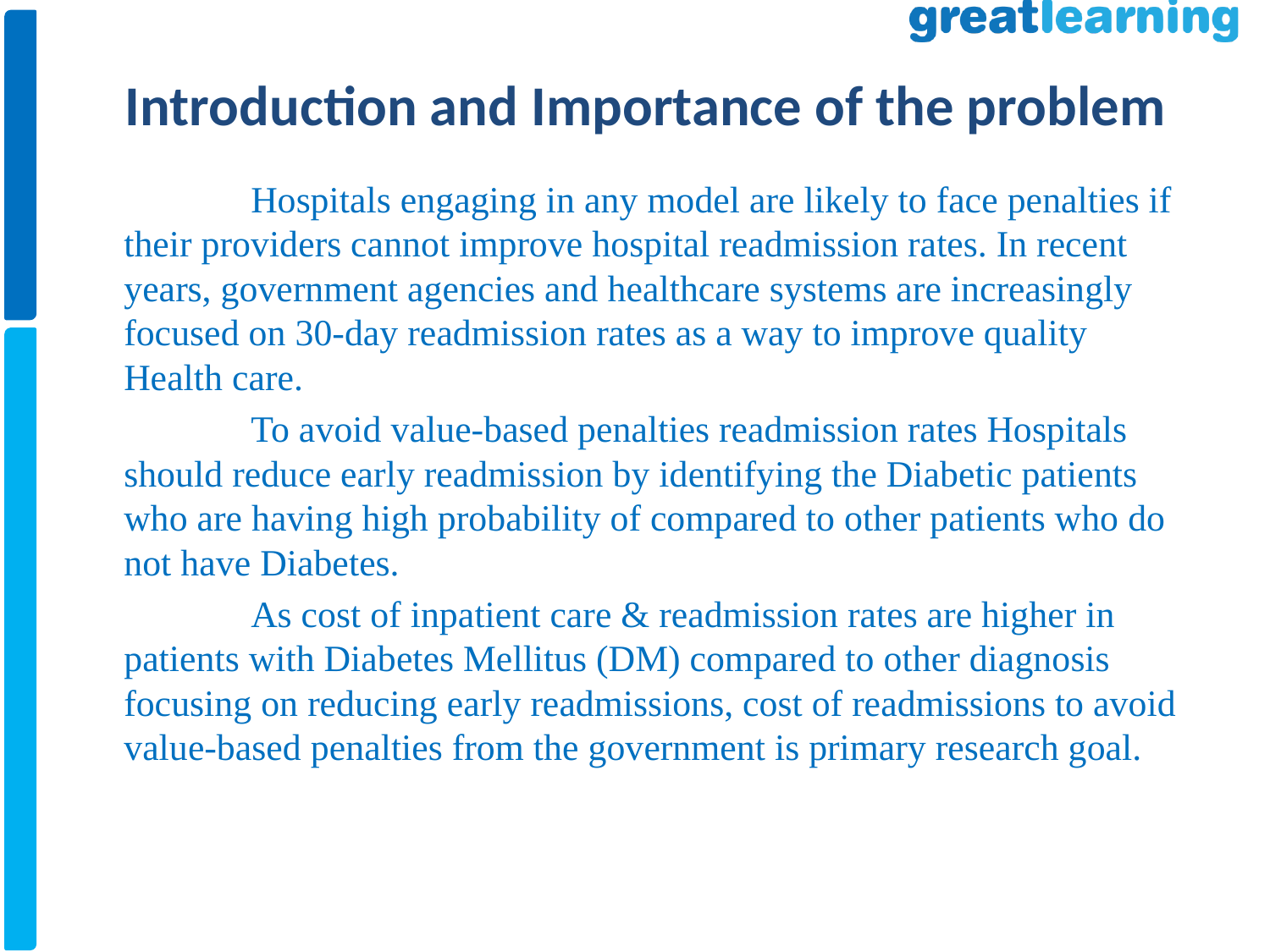

Introduction and Importance of the problem
		Hospitals engaging in any model are likely to face penalties if their providers cannot improve hospital readmission rates. In recent years, government agencies and healthcare systems are increasingly focused on 30-day readmission rates as a way to improve quality Health care.
		To avoid value-based penalties readmission rates Hospitals should reduce early readmission by identifying the Diabetic patients who are having high probability of compared to other patients who do not have Diabetes.
 		As cost of inpatient care & readmission rates are higher in patients with Diabetes Mellitus (DM) compared to other diagnosis focusing on reducing early readmissions, cost of readmissions to avoid value-based penalties from the government is primary research goal.